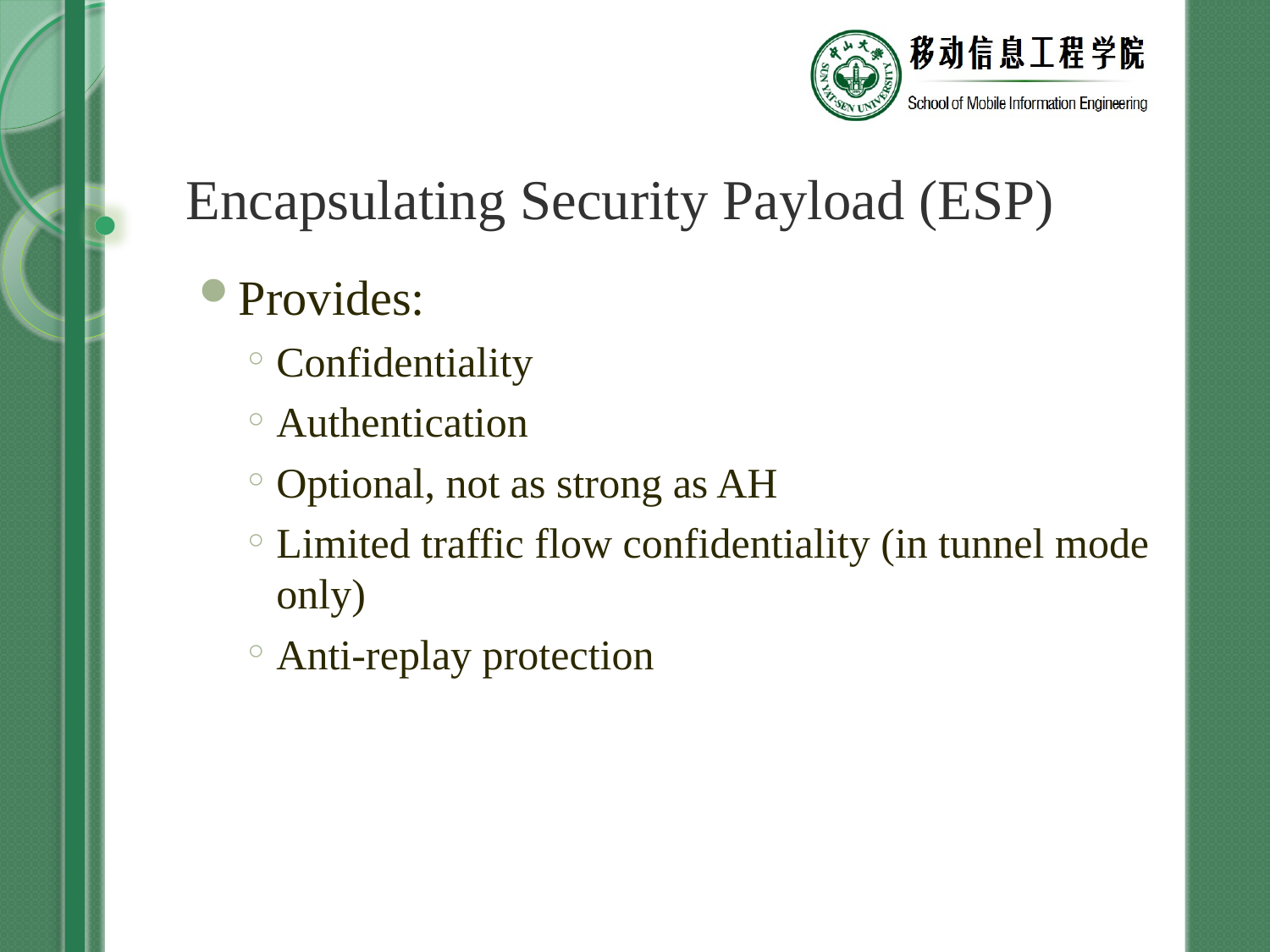

# Encapsulating Security Payload (ESP)
Provides:
Confidentiality
Authentication
Optional, not as strong as AH
Limited traffic flow confidentiality (in tunnel mode only)
Anti-replay protection